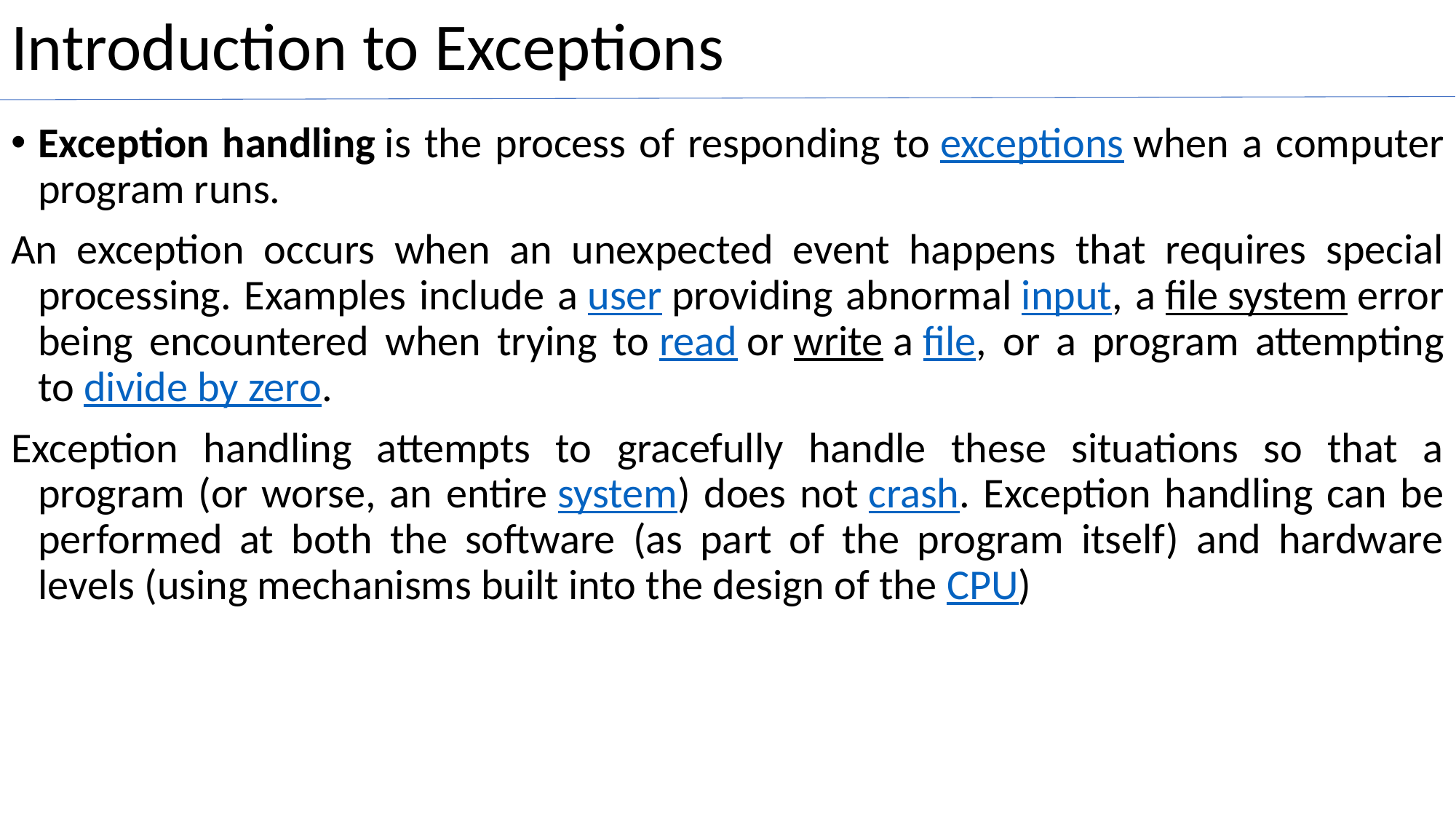

# Introduction to Exceptions
Exception handling is the process of responding to exceptions when a computer program runs.
An exception occurs when an unexpected event happens that requires special processing. Examples include a user providing abnormal input, a file system error being encountered when trying to read or write a file, or a program attempting to divide by zero.
Exception handling attempts to gracefully handle these situations so that a program (or worse, an entire system) does not crash. Exception handling can be performed at both the software (as part of the program itself) and hardware levels (using mechanisms built into the design of the CPU)